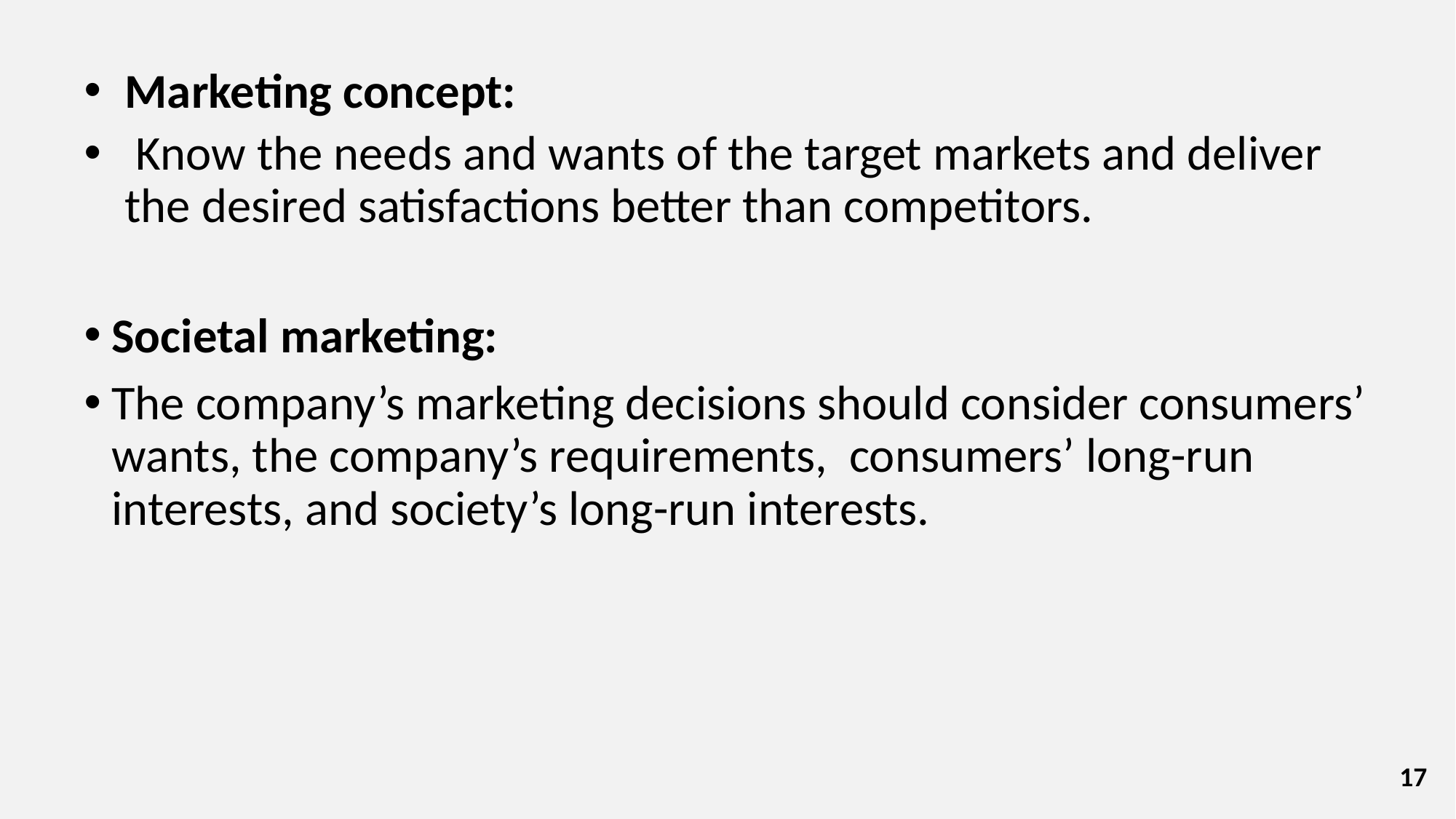

Marketing concept:
 Know the needs and wants of the target markets and deliver the desired satisfactions better than competitors.

Societal marketing:
The company’s marketing decisions should consider consumers’ wants, the company’s requirements,  consumers’ long-run interests, and society’s long-run interests.

17